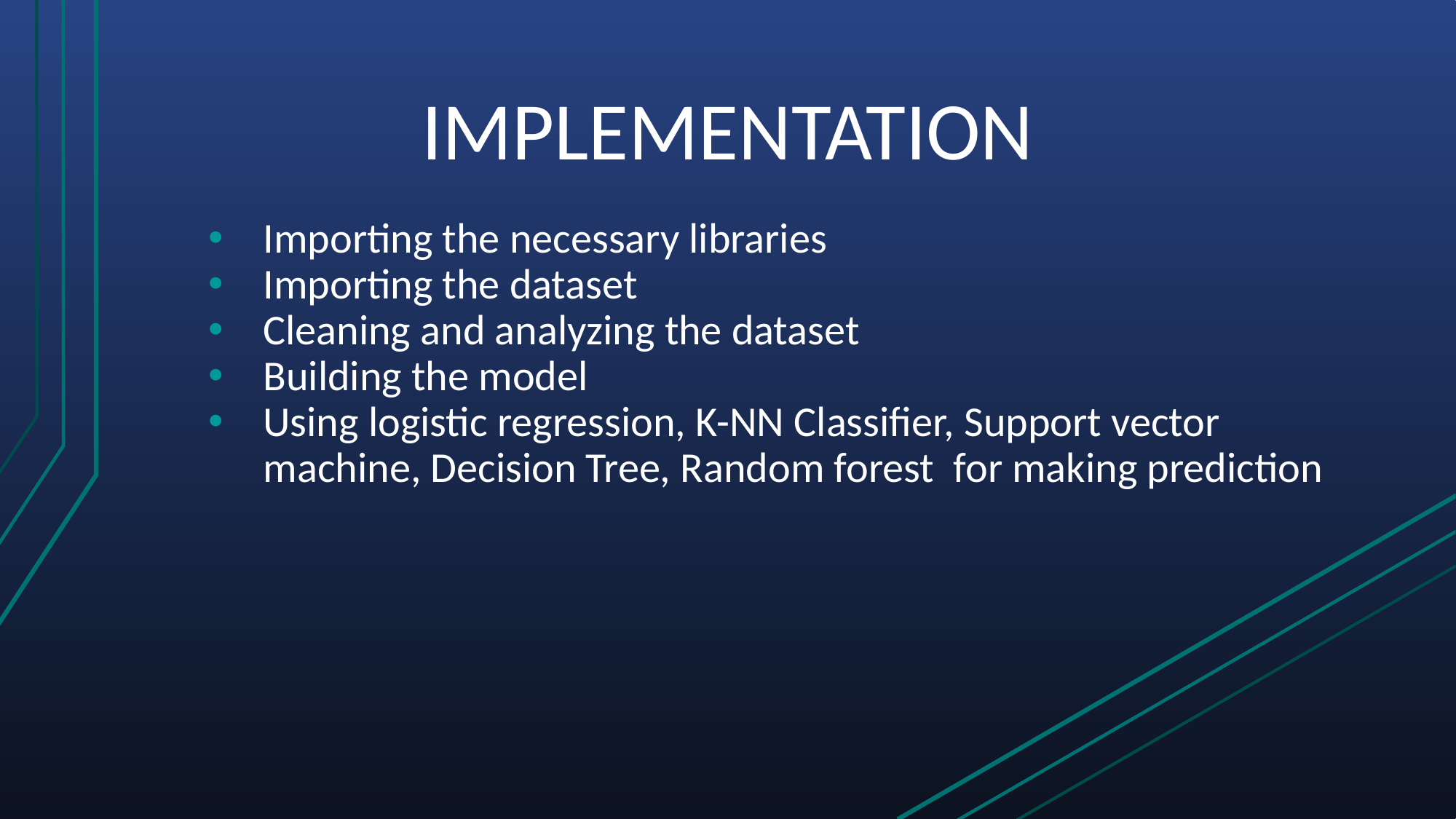

# IMPLEMENTATION
Importing the necessary libraries
Importing the dataset
Cleaning and analyzing the dataset
Building the model
Using logistic regression, K-NN Classifier, Support vector machine, Decision Tree, Random forest  for making prediction